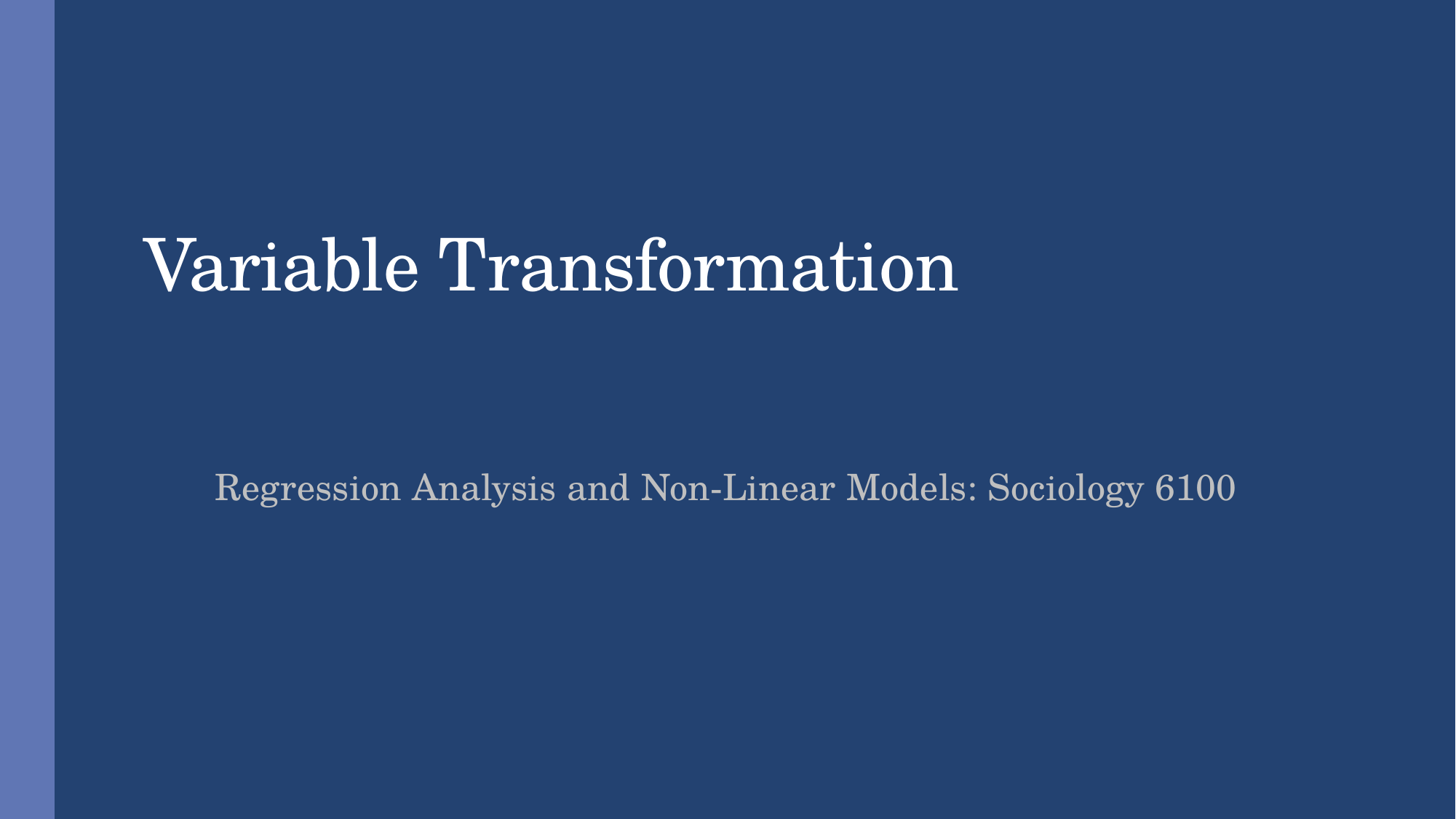

# Variable Transformation
Regression Analysis and Non-Linear Models: Sociology 6100